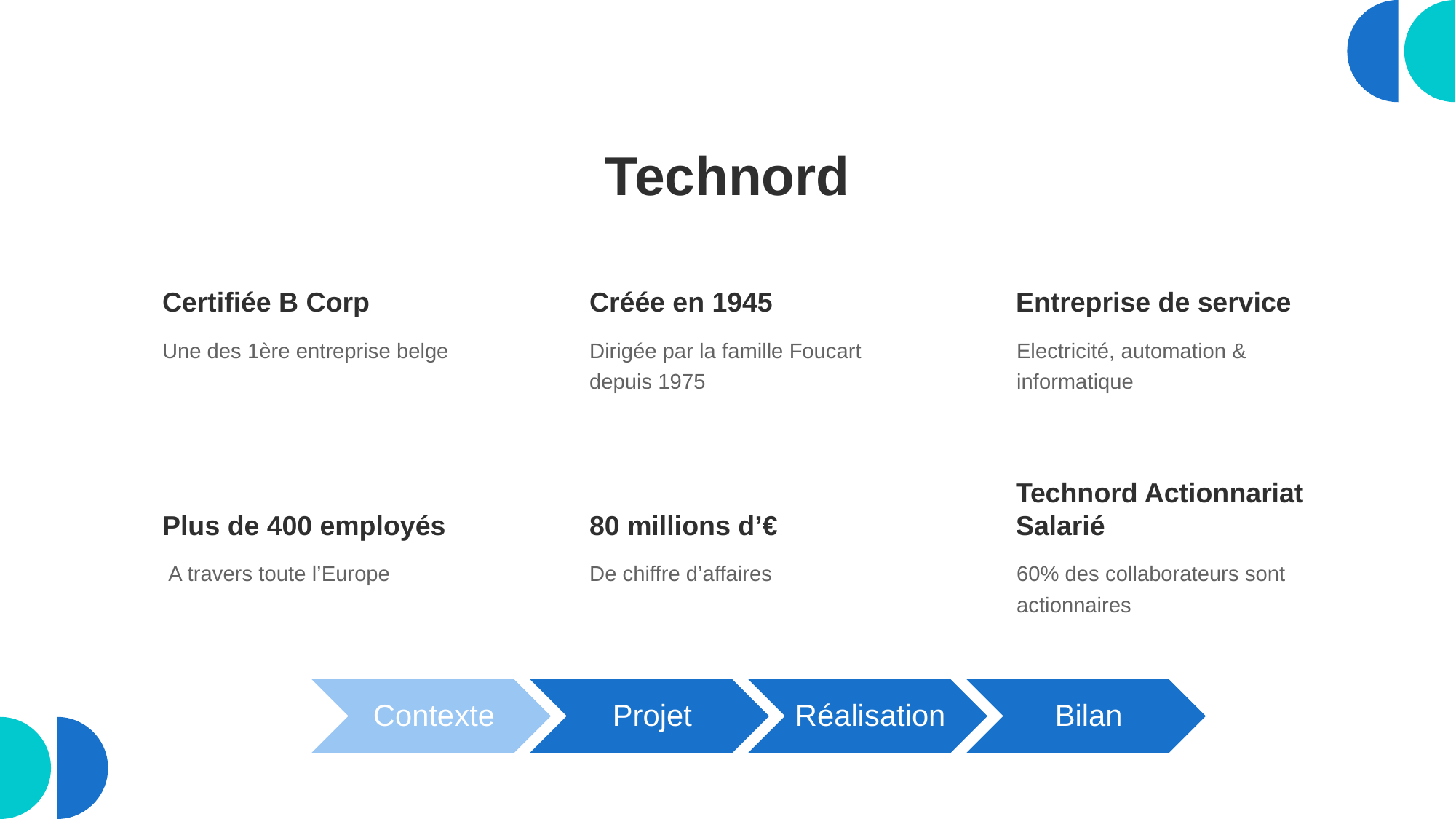

# Technord
Certifiée B Corp
Créée en 1945
Entreprise de service
Une des 1ère entreprise belge
Dirigée par la famille Foucart depuis 1975
Electricité, automation & informatique
Plus de 400 employés
80 millions d’€
Technord Actionnariat Salarié
 A travers toute l’Europe
De chiffre d’affaires
60% des collaborateurs sont actionnaires
Contexte
Projet
Réalisation
Bilan